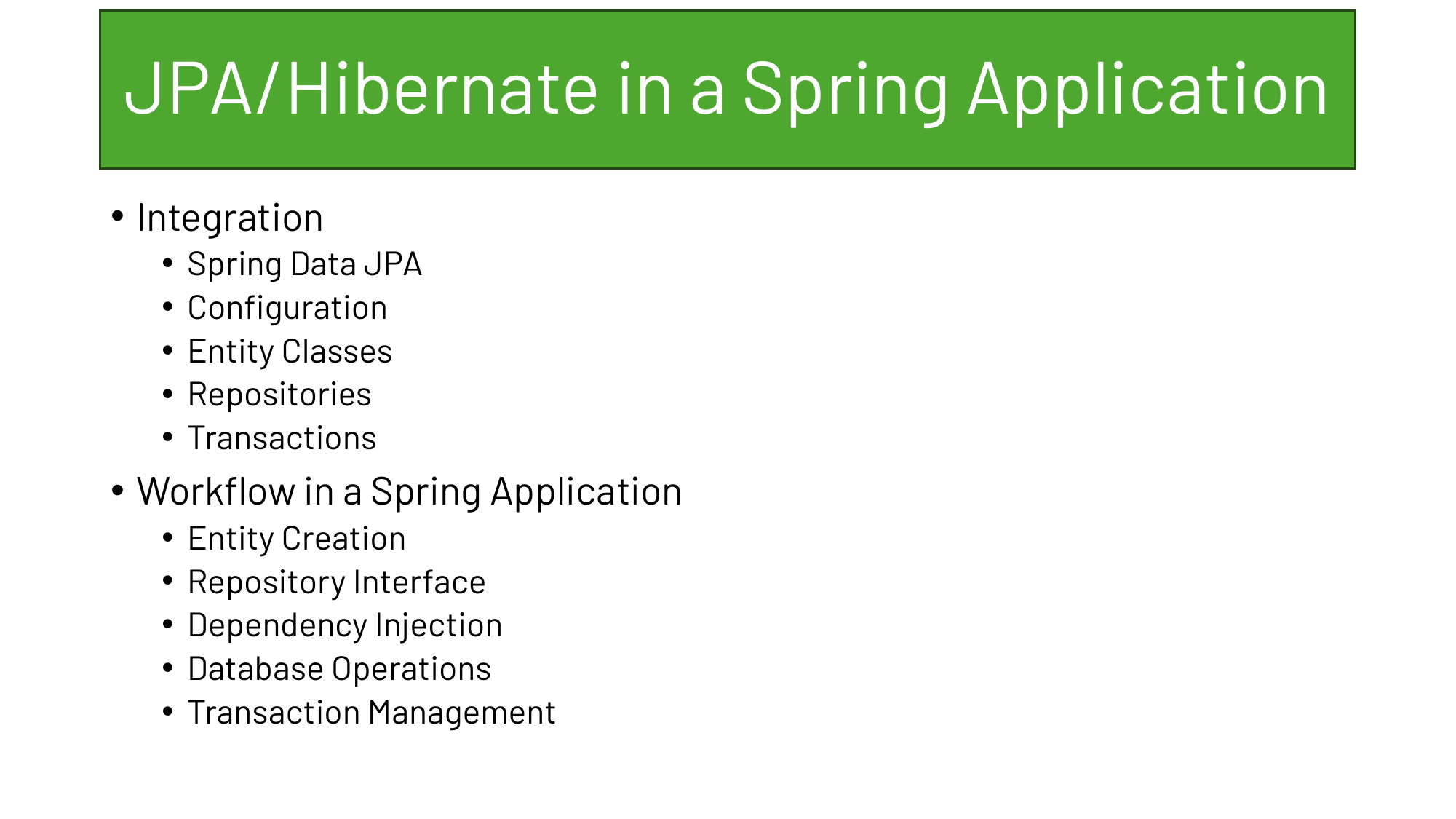

# JPA/Hibernate in a Spring Application
Integration
Spring Data JPA
Configuration
Entity Classes
Repositories
Transactions
Workflow in a Spring Application
Entity Creation
Repository Interface
Dependency Injection
Database Operations
Transaction Management